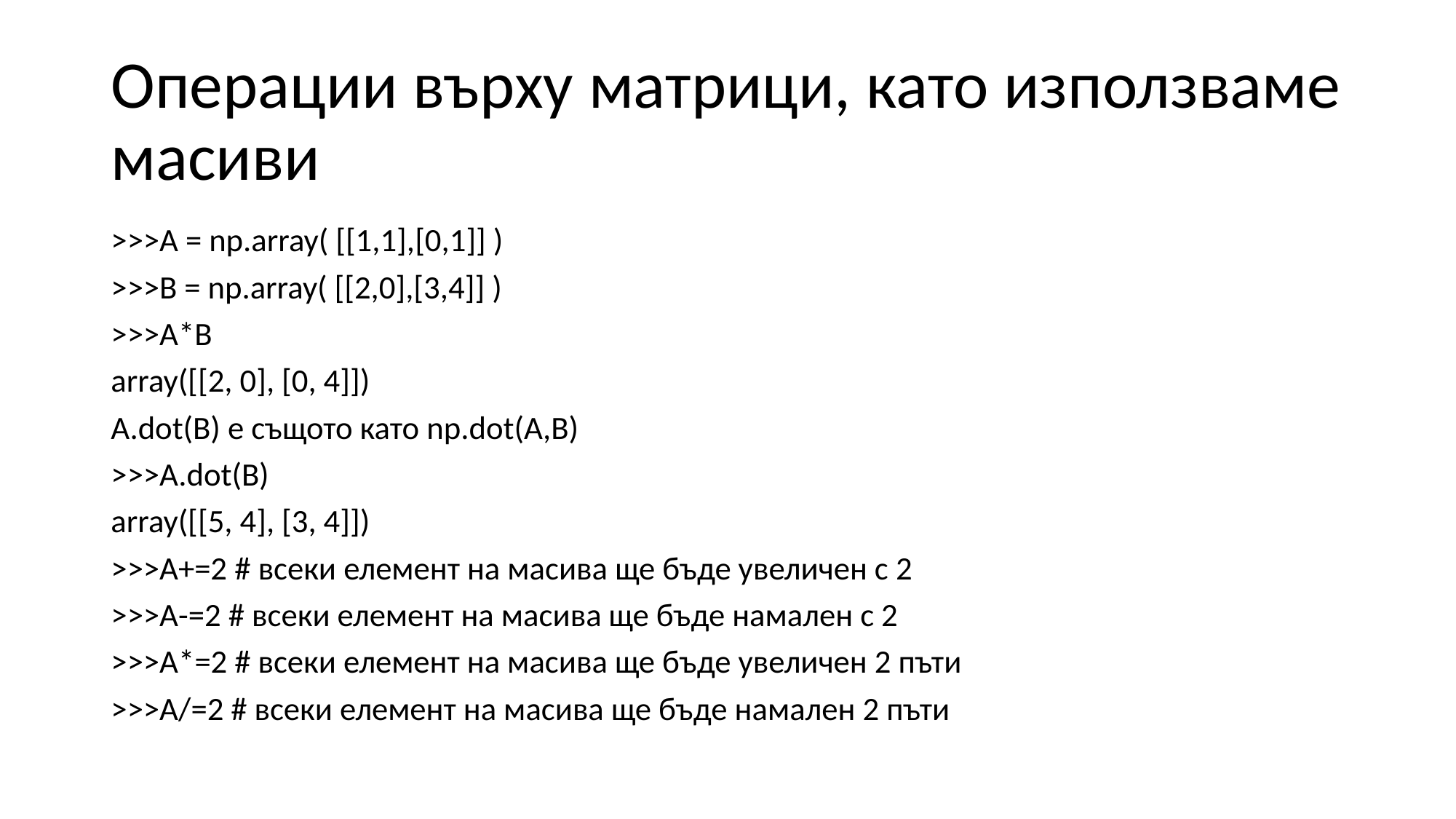

# Операции върху матрици, като използваме масиви
>>>A = np.array( [[1,1],[0,1]] )
>>>B = np.array( [[2,0],[3,4]] )
>>>A*B
array([[2, 0], [0, 4]])
A.dot(B) е същото като np.dot(A,B)
>>>A.dot(B)
array([[5, 4], [3, 4]])
>>>A+=2 # всеки елемент на масива ще бъде увеличен с 2
>>>A-=2 # всеки елемент на масива ще бъде намален с 2
>>>A*=2 # всеки елемент на масива ще бъде увеличен 2 пъти
>>>A/=2 # всеки елемент на масива ще бъде намален 2 пъти